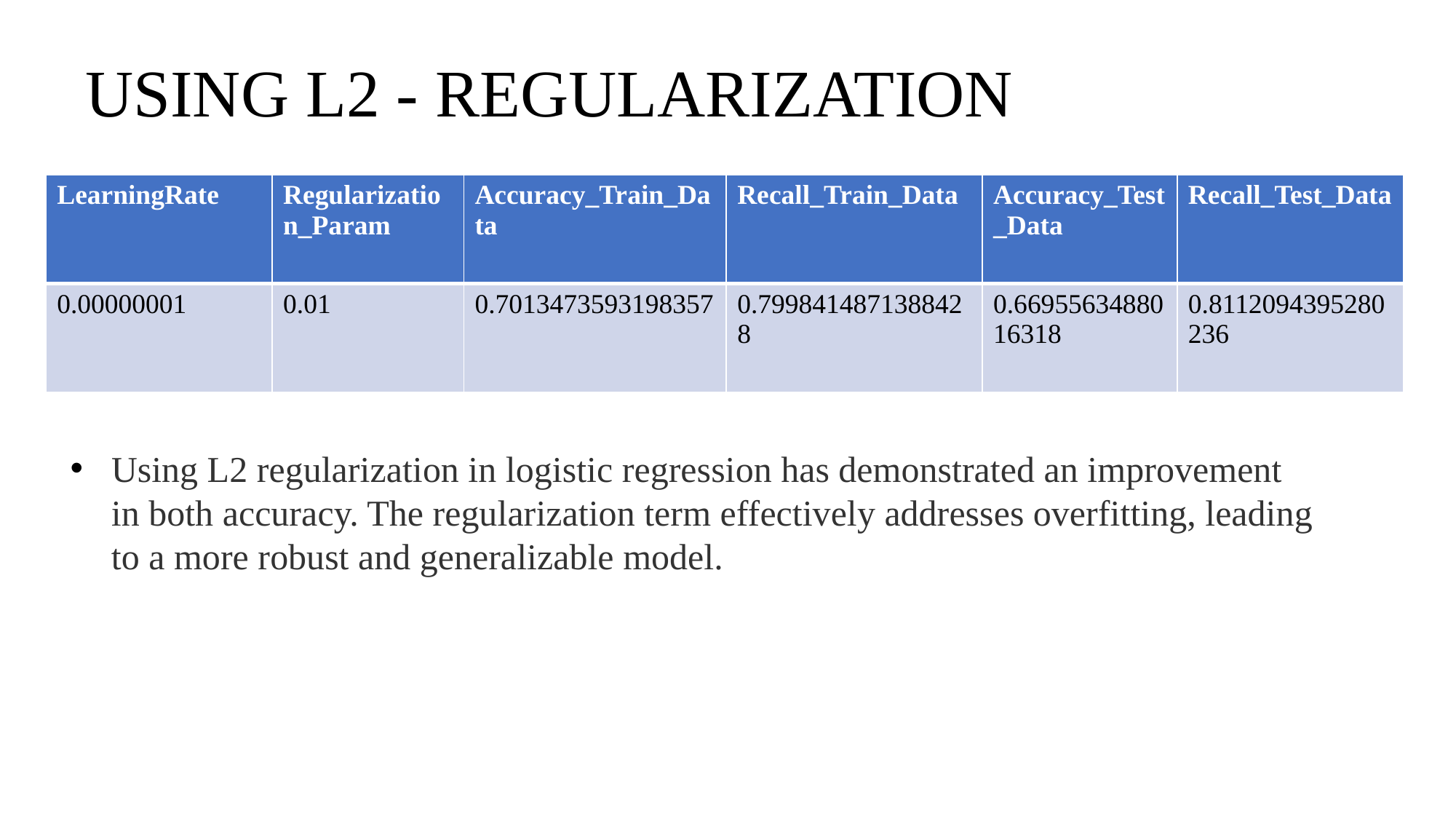

# USING L2 - REGULARIZATION
| LearningRate | Regularization\_Param | Accuracy\_Train\_Data | Recall\_Train\_Data | Accuracy\_Test\_Data | Recall\_Test\_Data |
| --- | --- | --- | --- | --- | --- |
| 0.00000001 | 0.01 | 0.7013473593198357 | 0.7998414871388428 | 0.6695563488016318 | 0.8112094395280236 |
Using L2 regularization in logistic regression has demonstrated an improvement in both accuracy. The regularization term effectively addresses overfitting, leading to a more robust and generalizable model.